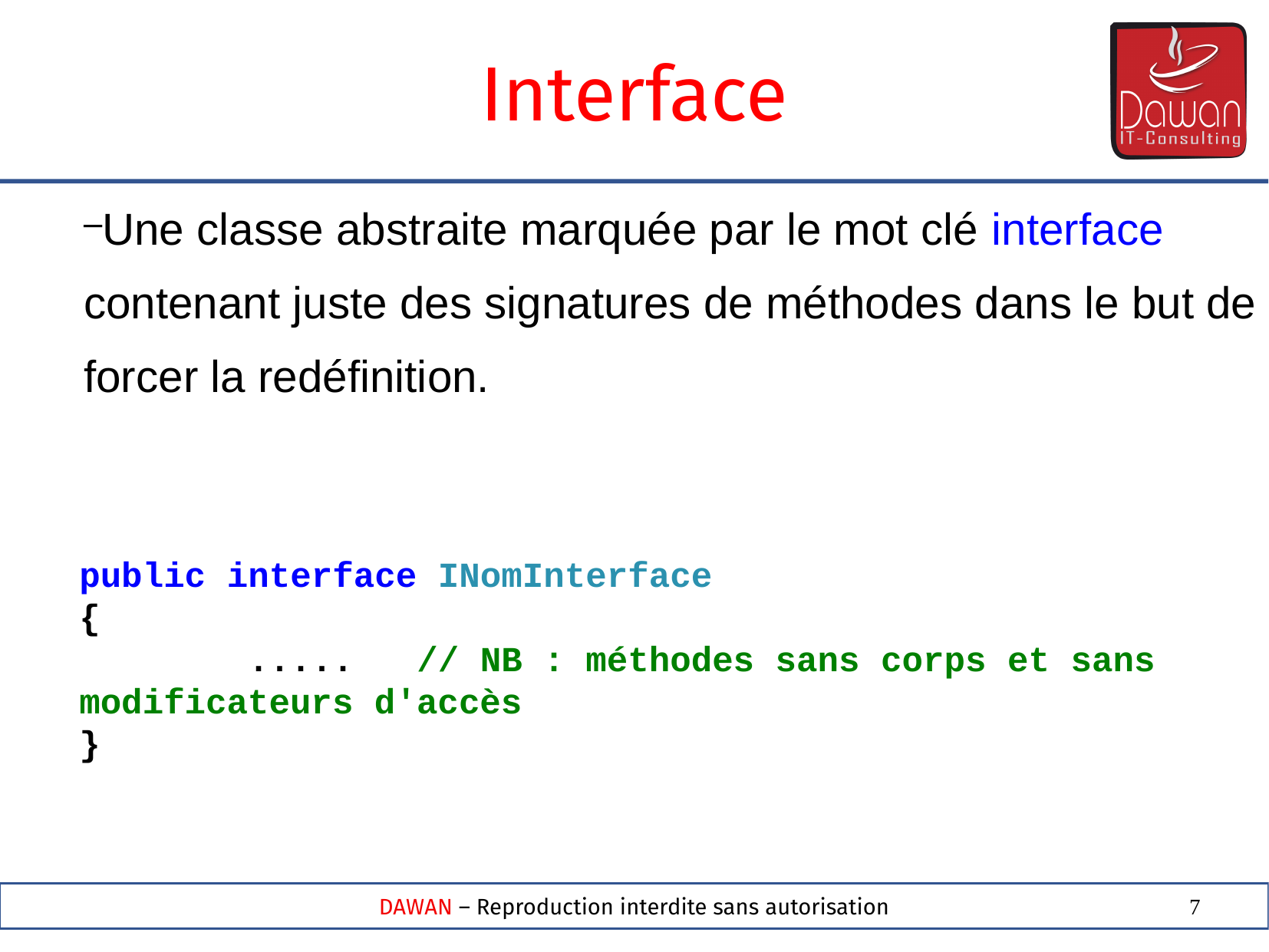

Interface
Une classe abstraite marquée par le mot clé interface
contenant juste des signatures de méthodes dans le but de
forcer la redéfinition.
public interface INomInterface
{
        .....   // NB : méthodes sans corps et sans modificateurs d'accès
}
7